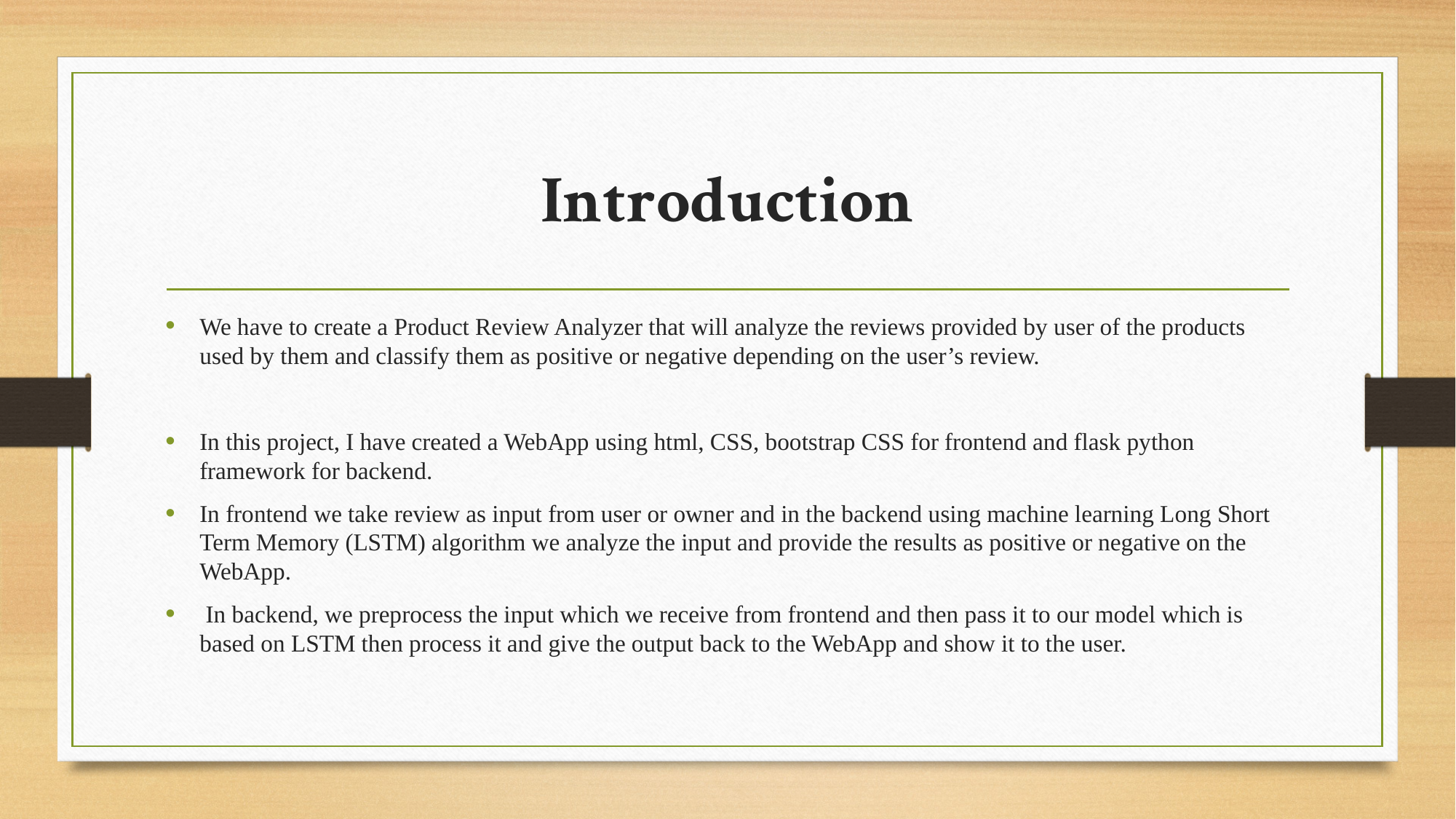

# Introduction
We have to create a Product Review Analyzer that will analyze the reviews provided by user of the products used by them and classify them as positive or negative depending on the user’s review.

In this project, I have created a WebApp using html, CSS, bootstrap CSS for frontend and flask python framework for backend.
In frontend we take review as input from user or owner and in the backend using machine learning Long Short Term Memory (LSTM) algorithm we analyze the input and provide the results as positive or negative on the WebApp.
 In backend, we preprocess the input which we receive from frontend and then pass it to our model which is based on LSTM then process it and give the output back to the WebApp and show it to the user.